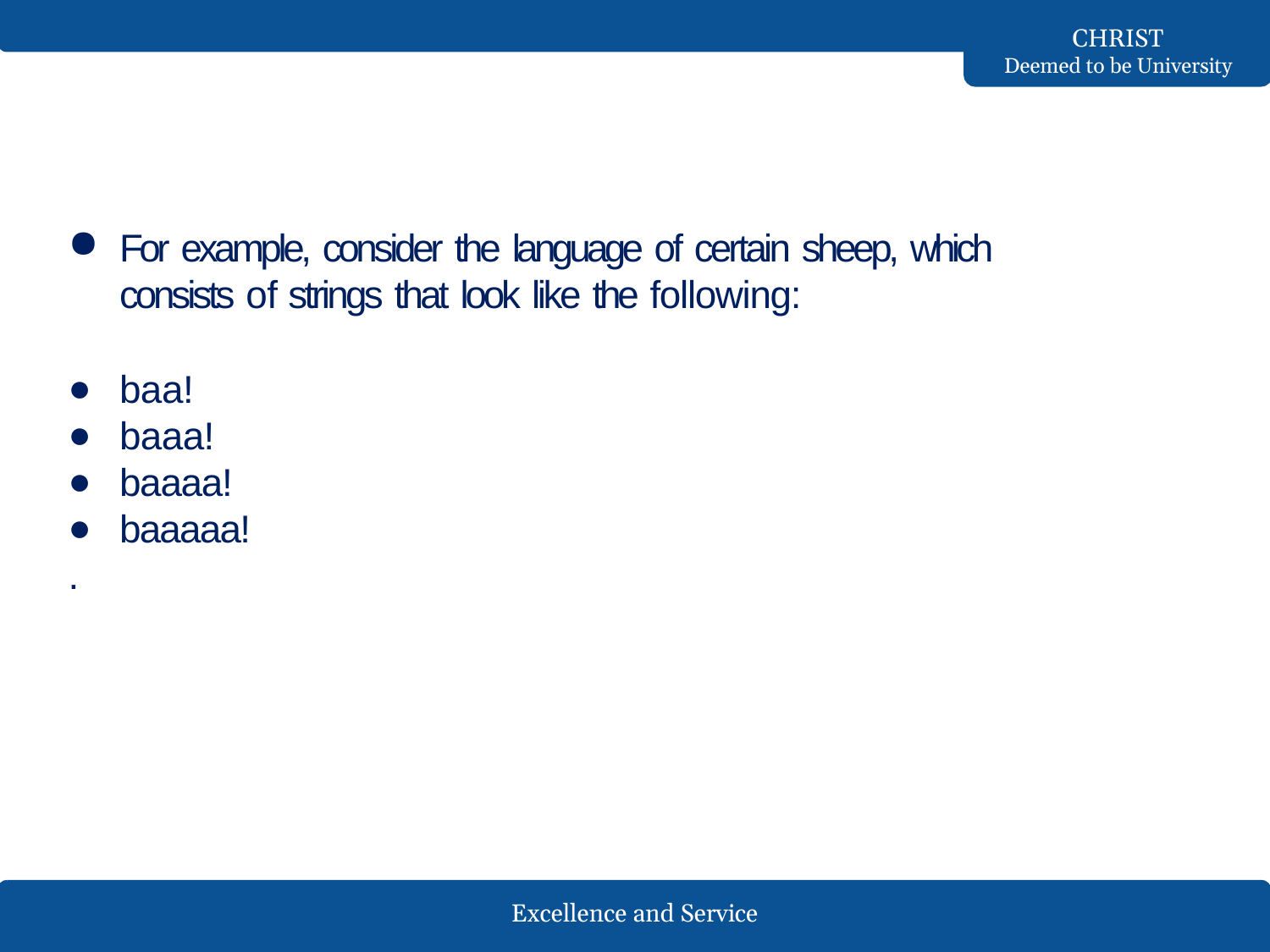

CHRIST
Deemed to be University
For example, consider the language of certain sheep, which consists of strings that look like the following:

baa!
baaa!
baaaa!
baaaaa!
.
Excellence and Service